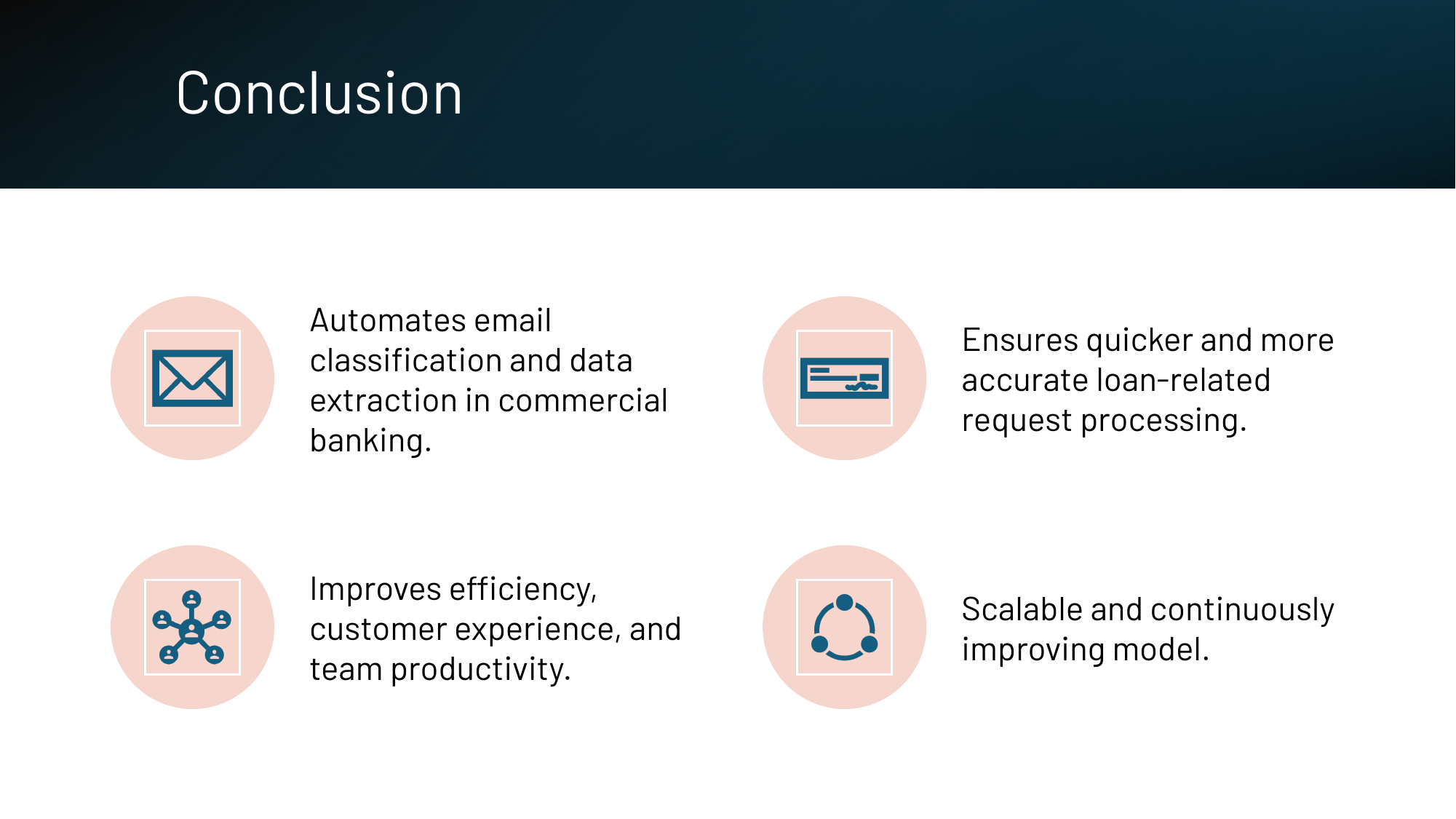

# Conclusion
Automates email classification and data extraction in commercial banking.
Ensures quicker and more accurate loan-related request processing.
Improves efficiency, customer experience, and team productivity.
Scalable and continuously improving model.